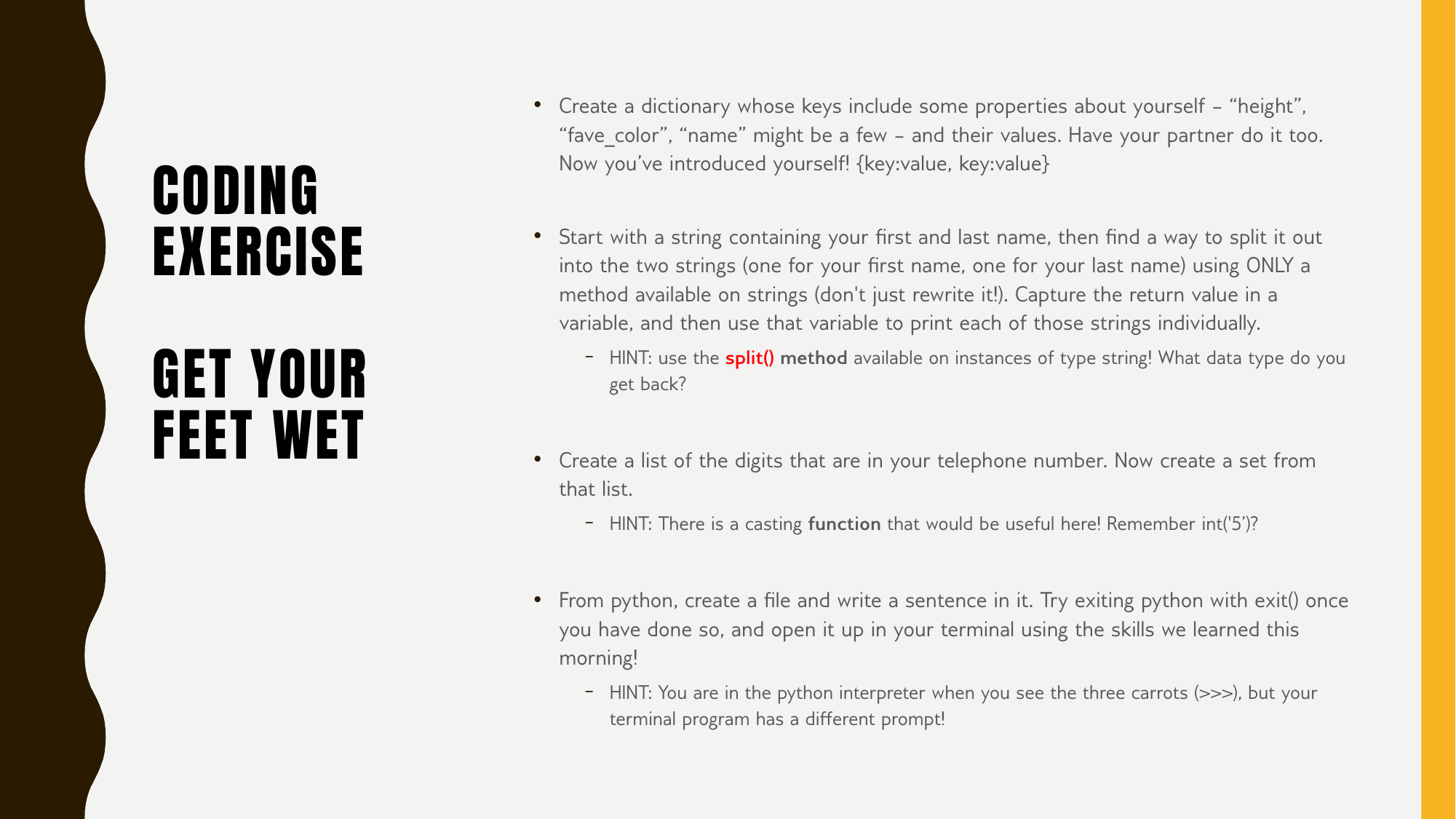

Create a dictionary whose keys include some properties about yourself – “height”, “fave_color”, “name” might be a few – and their values. Have your partner do it too. Now you’ve introduced yourself! {key:value, key:value}

Start with a string containing your first and last name, then find a way to split it out into the two strings (one for your first name, one for your last name) using ONLY a method available on strings (don't just rewrite it!). Capture the return value in a variable, and then use that variable to print each of those strings individually.
HINT: use the split() method available on instances of type string! What data type do you get back?

Create a list of the digits that are in your telephone number. Now create a set from that list.
HINT: There is a casting function that would be useful here! Remember int('5’)?

From python, create a file and write a sentence in it. Try exiting python with exit() once you have done so, and open it up in your terminal using the skills we learned this morning!
HINT: You are in the python interpreter when you see the three carrots (>>>), but your terminal program has a different prompt!
# Coding Exercise Get your feet wet